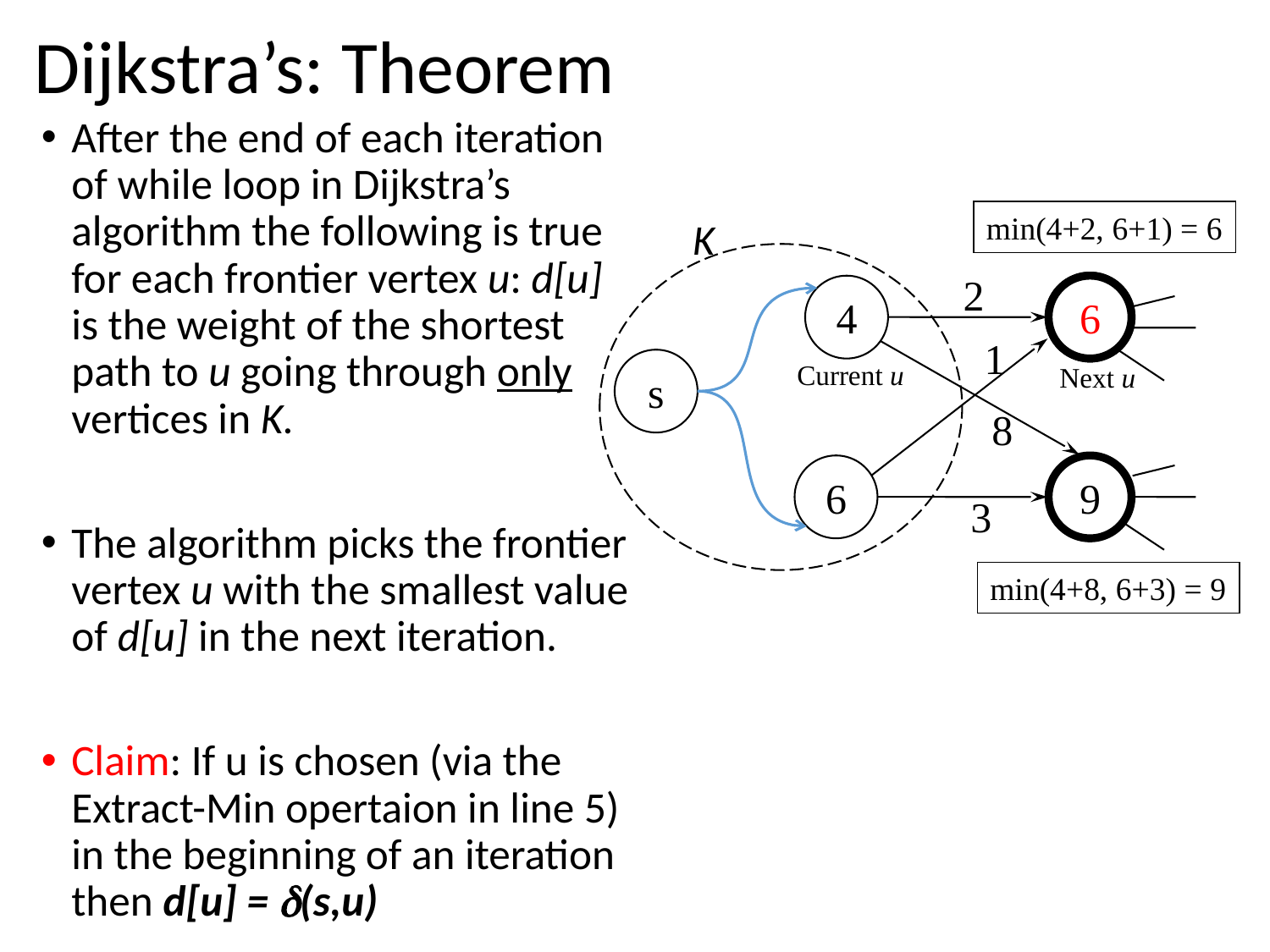

# Dijkstra’s: Theorem
After the end of each iteration of while loop in Dijkstra’s algorithm the following is true for each frontier vertex u: d[u] is the weight of the shortest path to u going through only vertices in K.

The algorithm picks the frontier vertex u with the smallest value of d[u] in the next iteration.

Claim: If u is chosen (via the Extract-Min opertaion in line 5) in the beginning of an iteration then d[u] = δ(s,u)
min(4+2, 6+1) = 6
K

2
6
4
7

1

s
Current u
Next u
8
6
9

3

min(4+8, 6+3) = 9